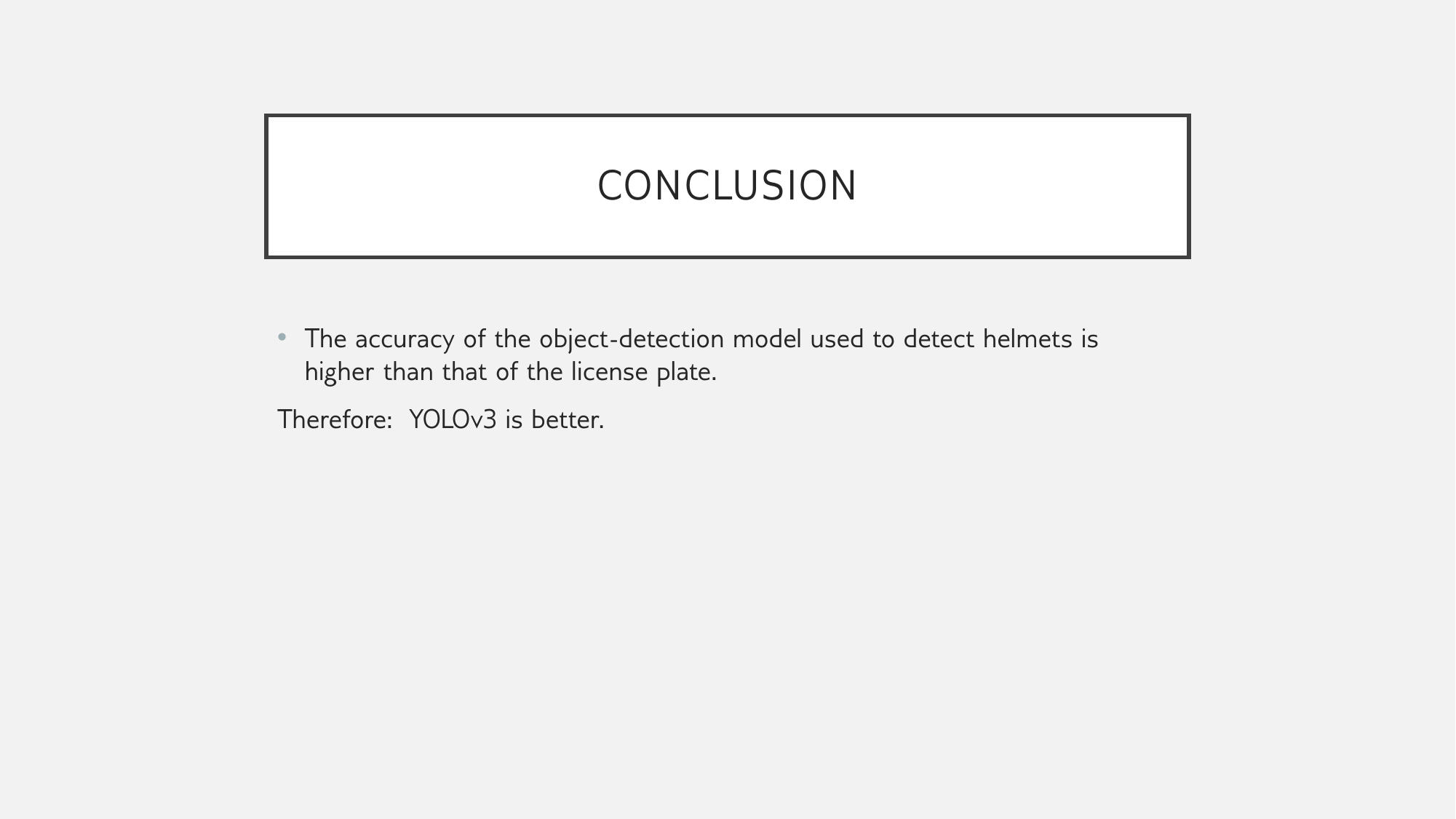

# Conclusion
The accuracy of the object-detection model used to detect helmets is higher than that of the license plate.
Therefore:  YOLOv3 is better.